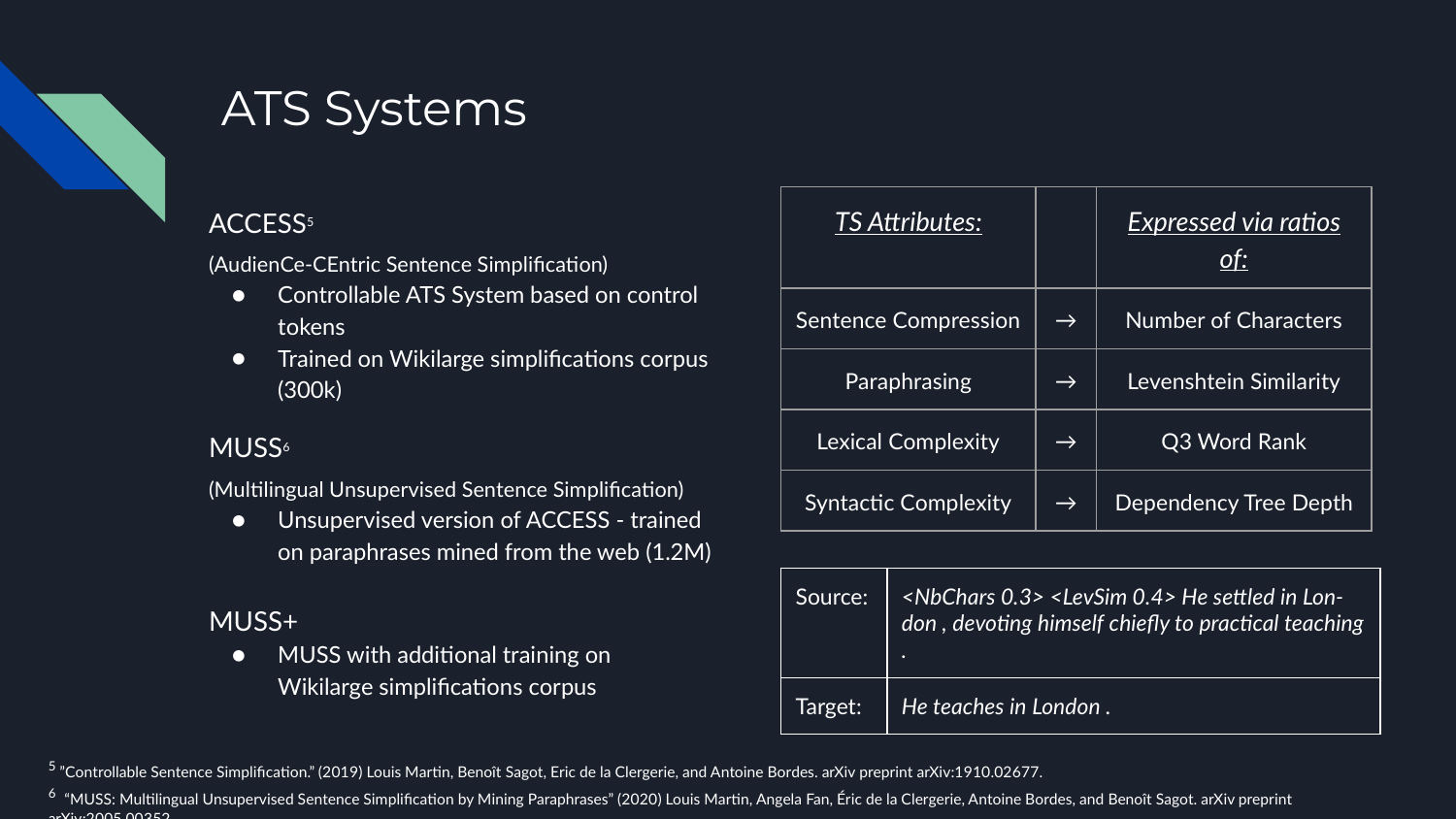

# ATS Systems
| TS Attributes: |  | Expressed via ratios of: |
| --- | --- | --- |
| Sentence Compression | → | Number of Characters |
| Paraphrasing | → | Levenshtein Similarity |
| Lexical Complexity | → | Q3 Word Rank |
| Syntactic Complexity | → | Dependency Tree Depth |
ACCESS5
(AudienCe-CEntric Sentence Simplification)
Controllable ATS System based on control tokens
Trained on Wikilarge simplifications corpus (300k)
MUSS6
(Multilingual Unsupervised Sentence Simplification)
Unsupervised version of ACCESS - trained on paraphrases mined from the web (1.2M)
MUSS+
MUSS with additional training on Wikilarge simplifications corpus
| Source: | <NbChars 0.3> <LevSim 0.4> He settled in Lon- don , devoting himself chiefly to practical teaching . |
| --- | --- |
| Target: | He teaches in London . |
5 ”Controllable Sentence Simplification.” (2019) Louis Martin, Benoît Sagot, Eric de la Clergerie, and Antoine Bordes. arXiv preprint arXiv:1910.02677.
6  “MUSS: Multilingual Unsupervised Sentence Simplification by Mining Paraphrases” (2020) Louis Martin, Angela Fan, Éric de la Clergerie, Antoine Bordes, and Benoît Sagot. arXiv preprint arXiv:2005.00352